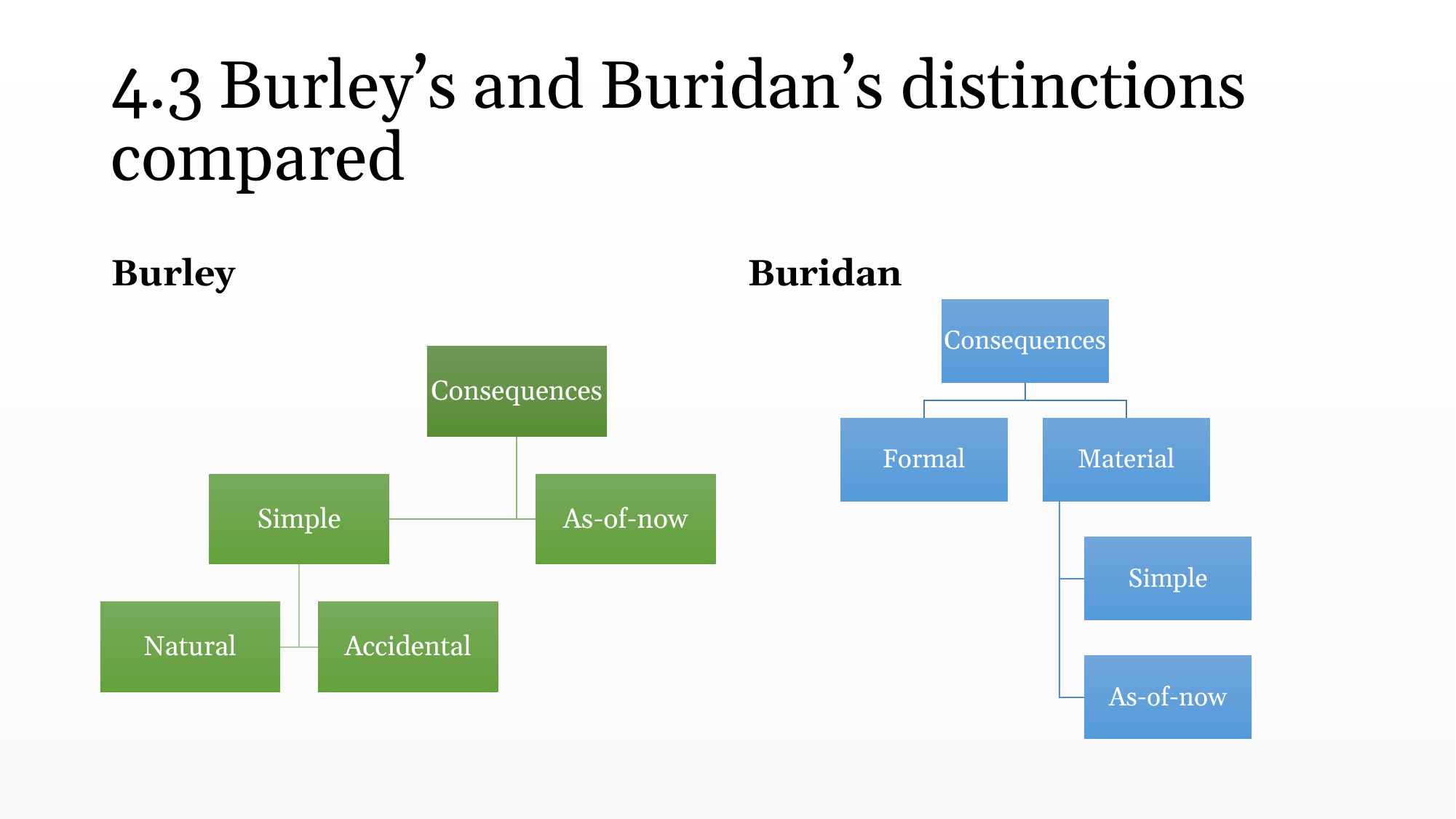

# 4.3 Burley’s and Buridan’s distinctions compared
Burley
Buridan
Consequences
Simple
Natural
Accidental
As-of-now
Consequences
Formal
Material
Simple
As-of-now